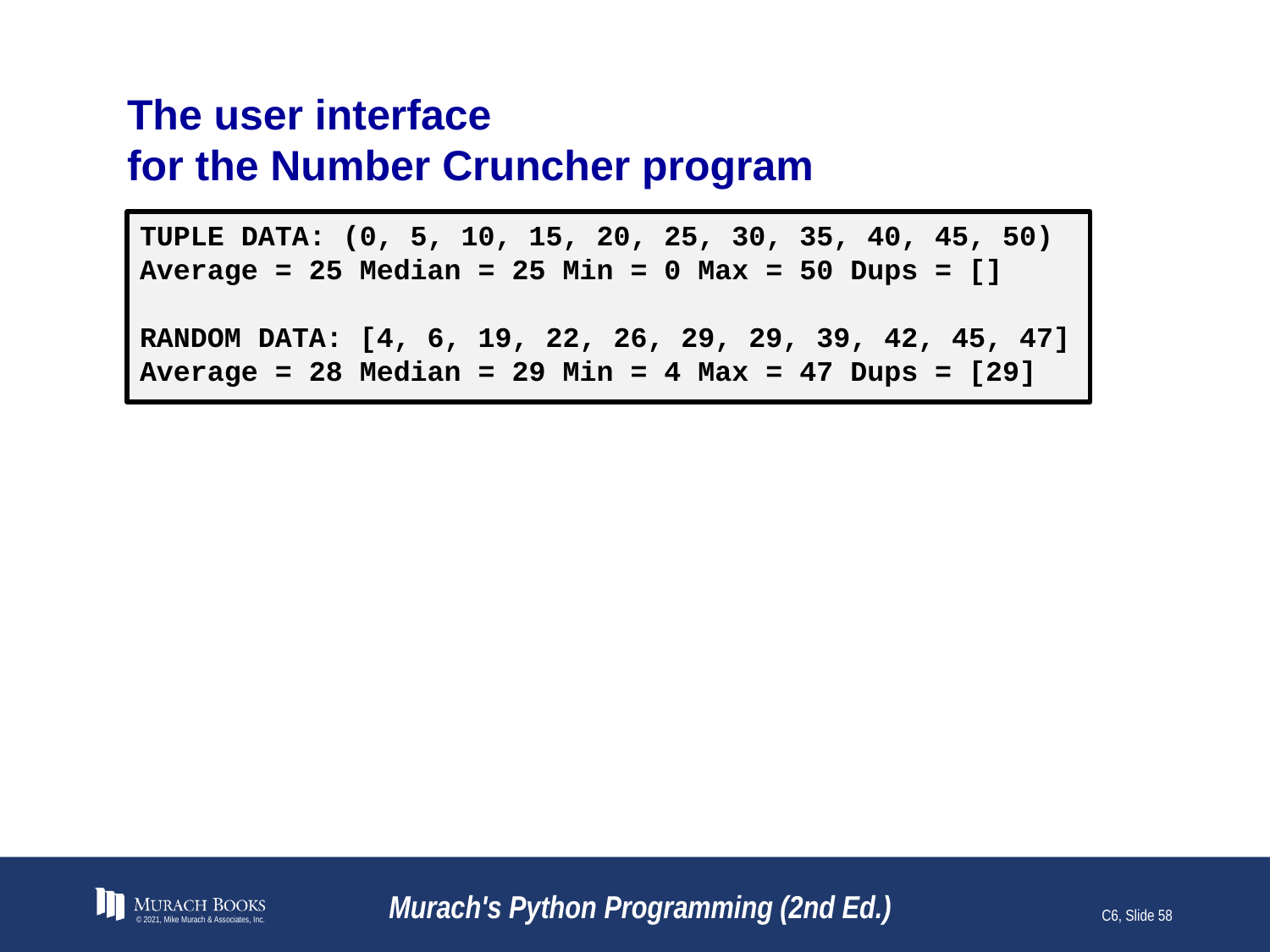

# The user interface for the Number Cruncher program
TUPLE DATA: (0, 5, 10, 15, 20, 25, 30, 35, 40, 45, 50)
Average = 25 Median = 25 Min = 0 Max = 50 Dups = []

RANDOM DATA: [4, 6, 19, 22, 26, 29, 29, 39, 42, 45, 47]
Average = 28 Median = 29 Min = 4 Max = 47 Dups = [29]

© 2021, Mike Murach & Associates, Inc.
Murach's Python Programming (2nd Ed.)

C6, Slide 58